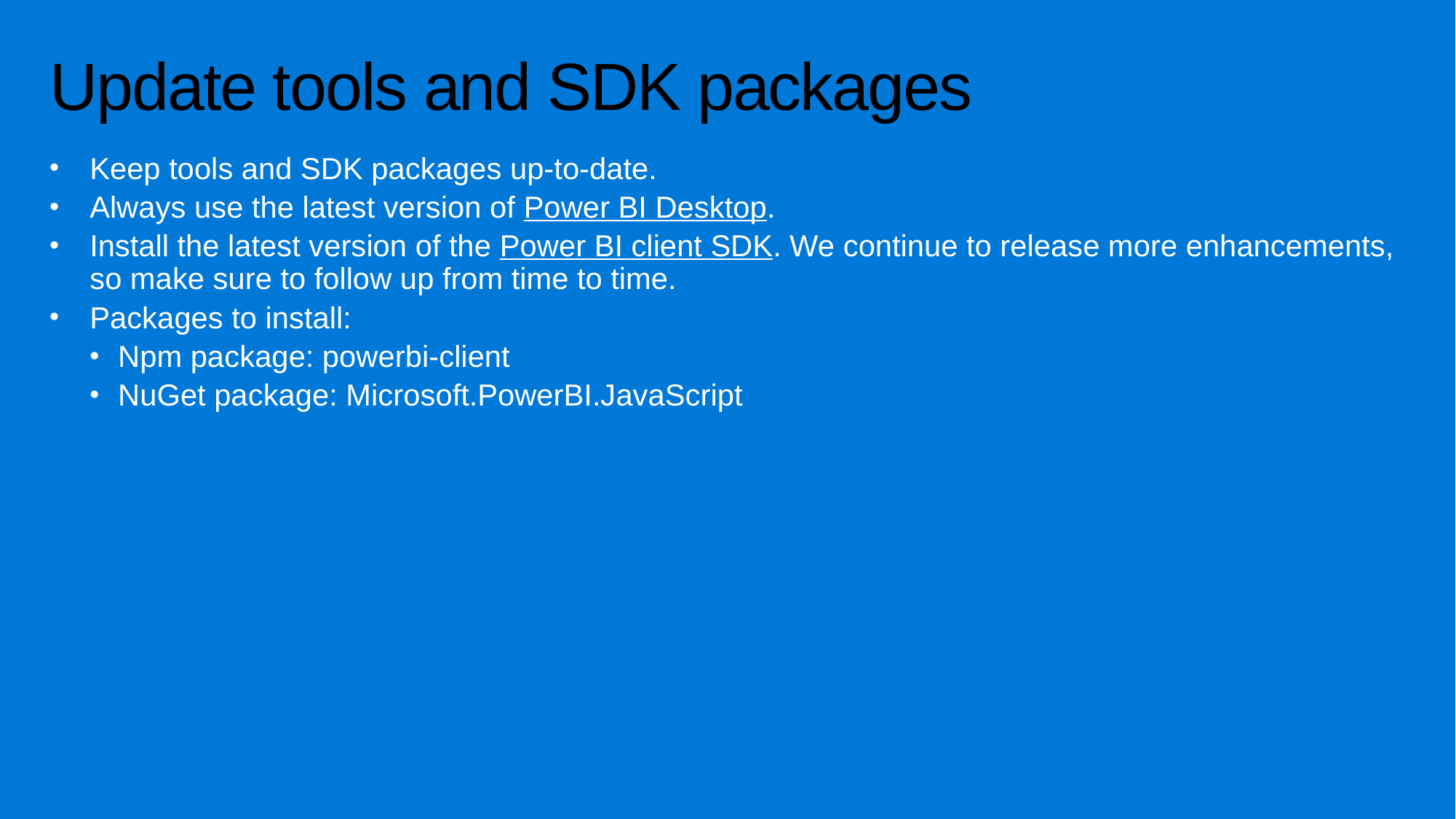

# Update tools and SDK packages
Keep tools and SDK packages up-to-date.
Always use the latest version of Power BI Desktop.
Install the latest version of the Power BI client SDK. We continue to release more enhancements, so make sure to follow up from time to time.
Packages to install:
Npm package: powerbi-client
NuGet package: Microsoft.PowerBI.JavaScript